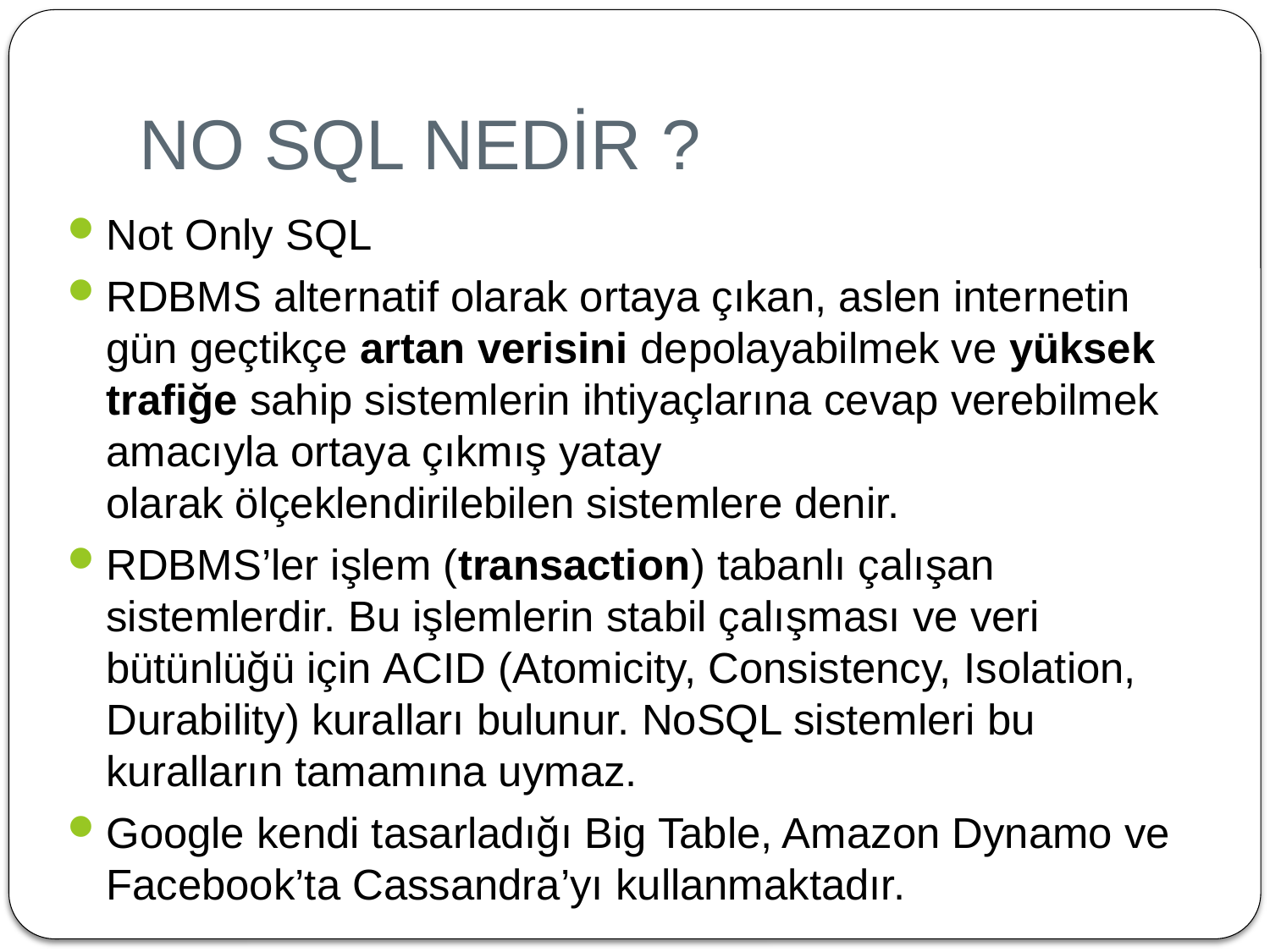

# NO SQL NEDİR ?
Not Only SQL
RDBMS alternatif olarak ortaya çıkan, aslen internetin gün geçtikçe artan verisini depolayabilmek ve yüksek trafiğe sahip sistemlerin ihtiyaçlarına cevap verebilmek amacıyla ortaya çıkmış yatay olarak ölçeklendirilebilen sistemlere denir.
RDBMS’ler işlem (transaction) tabanlı çalışan sistemlerdir. Bu işlemlerin stabil çalışması ve veri bütünlüğü için ACID (Atomicity, Consistency, Isolation, Durability) kuralları bulunur. NoSQL sistemleri bu kuralların tamamına uymaz.
Google kendi tasarladığı Big Table, Amazon Dynamo ve Facebook’ta Cassandra’yı kullanmaktadır.